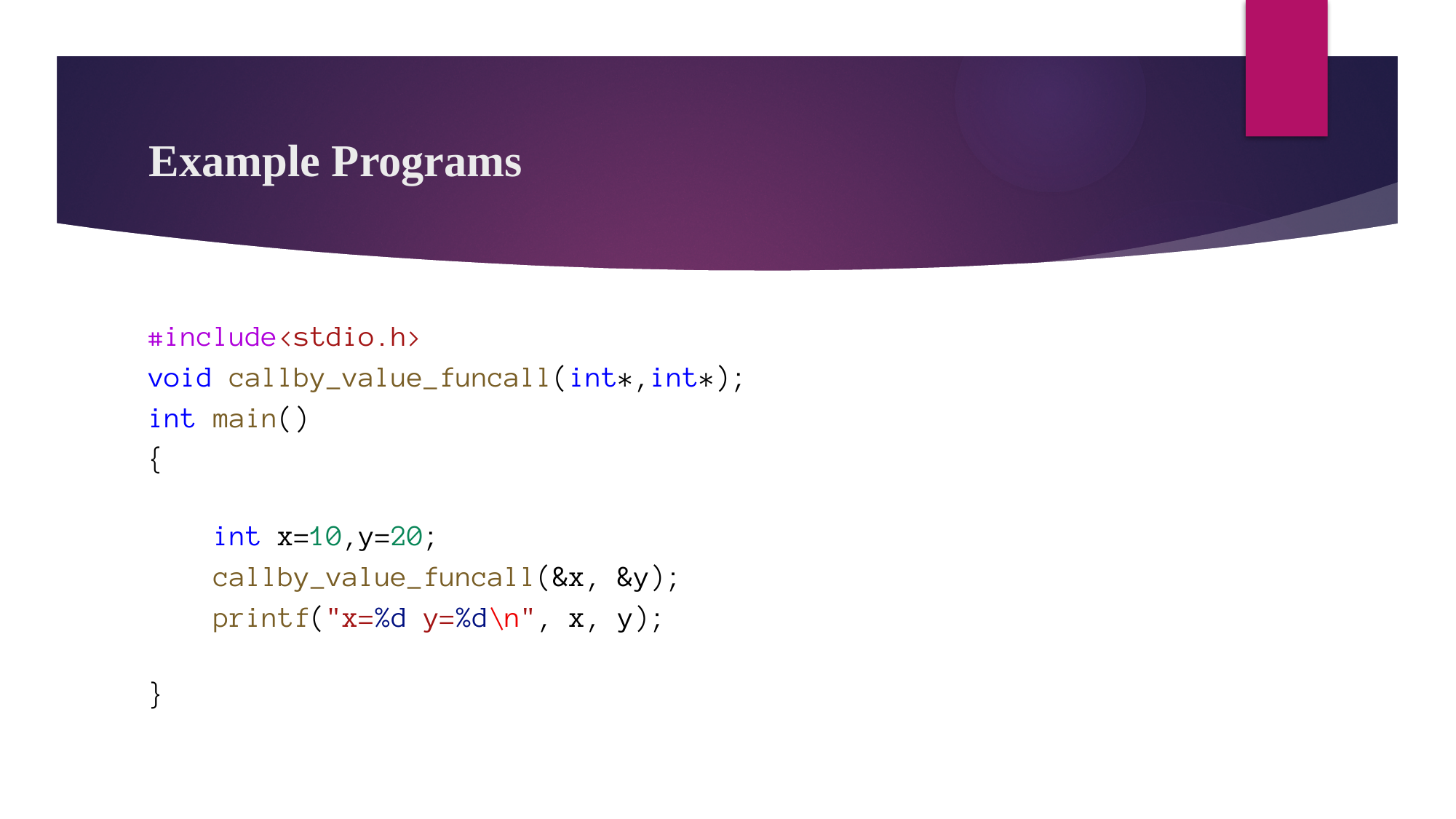

# Example Programs
#include<stdio.h>
void callby_value_funcall(int*,int*);
int main()
{
    int x=10,y=20;
    callby_value_funcall(&x, &y);
    printf("x=%d y=%d\n", x, y);
}